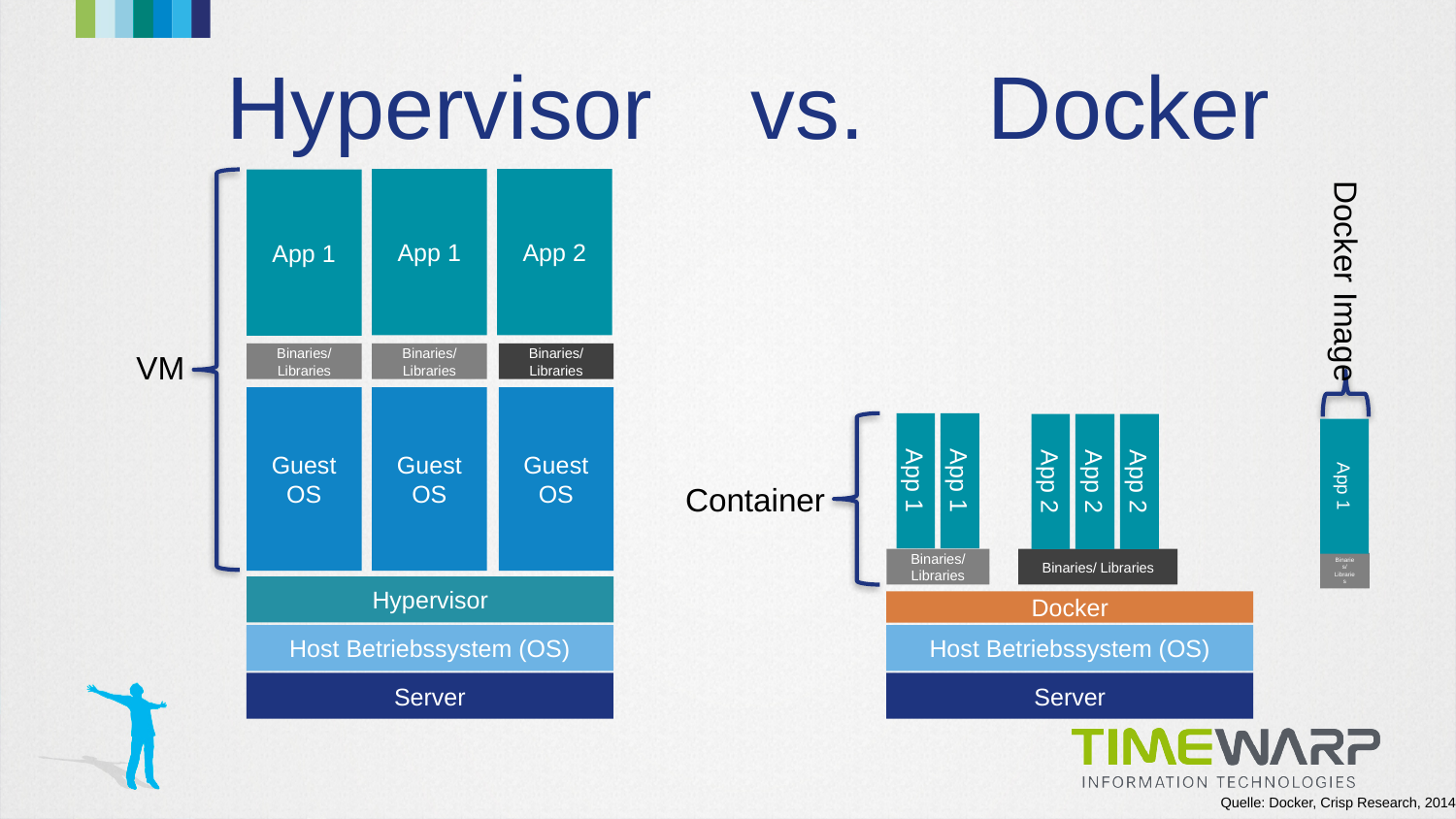

# Hypervisor    vs.     Docker
App 1
App 2

VM
App 1
Docker Image

Binaries/ Libraries
Binaries/ Libraries
Binaries/ Libraries
Guest OS
Guest OS
Guest OS

Container
App 1
App 1
App 2
App 2
App 2
App 1
Docker
Binaries/ Libraries
Binaries/ Libraries
Binaries/ Libraries
Hypervisor
Host Betriebssystem (OS)
Host Betriebssystem (OS)
Server
Server
Quelle: Docker, Crisp Research, 2014